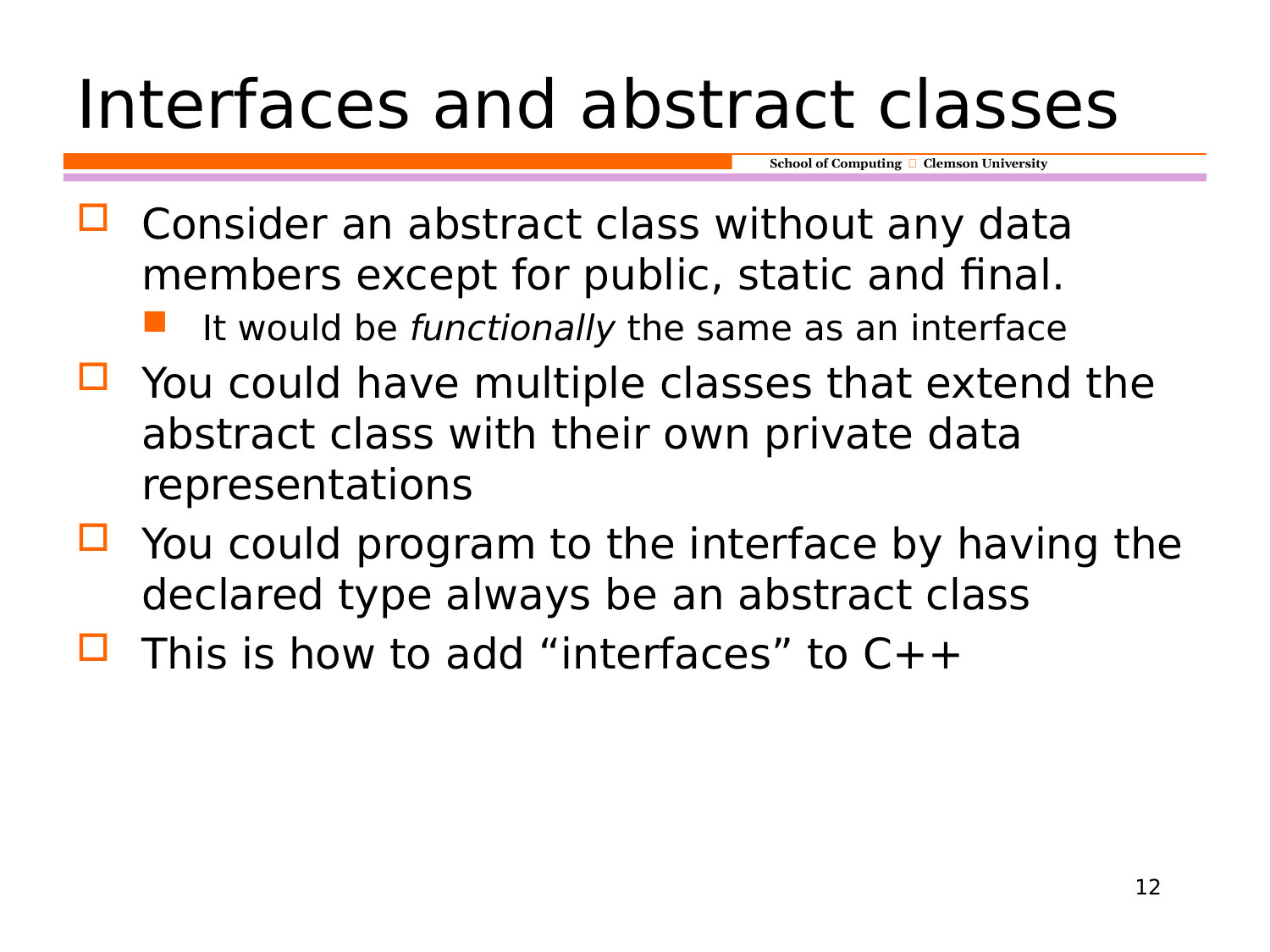

# Interfaces and abstract classes
Consider an abstract class without any data members except for public, static and final.
It would be functionally the same as an interface
You could have multiple classes that extend the abstract class with their own private data representations
You could program to the interface by having the declared type always be an abstract class
This is how to add “interfaces” to C++
12